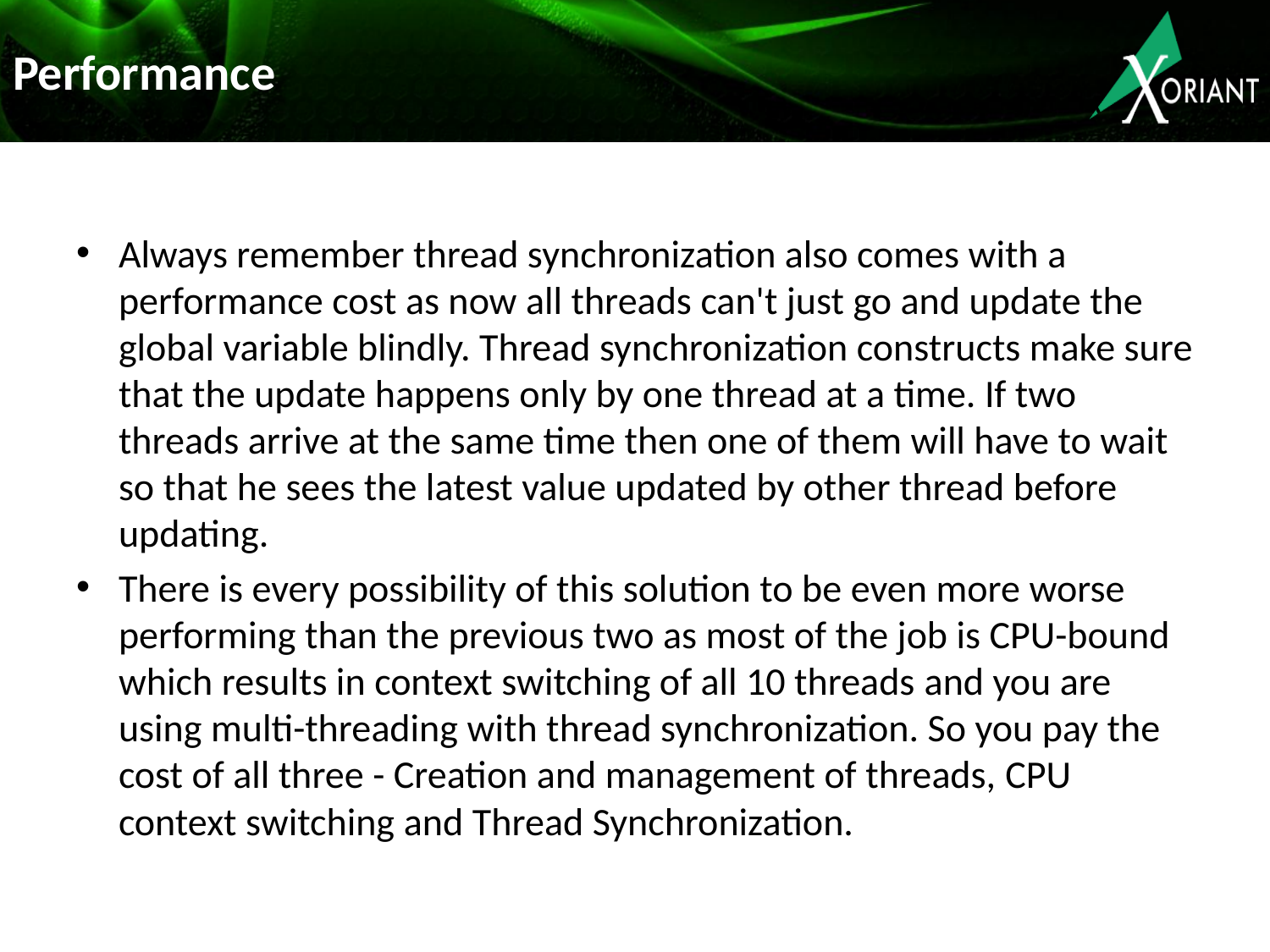

# Performance
Always remember thread synchronization also comes with a performance cost as now all threads can't just go and update the global variable blindly. Thread synchronization constructs make sure that the update happens only by one thread at a time. If two threads arrive at the same time then one of them will have to wait so that he sees the latest value updated by other thread before updating.
There is every possibility of this solution to be even more worse performing than the previous two as most of the job is CPU-bound which results in context switching of all 10 threads and you are using multi-threading with thread synchronization. So you pay the cost of all three - Creation and management of threads, CPU context switching and Thread Synchronization.